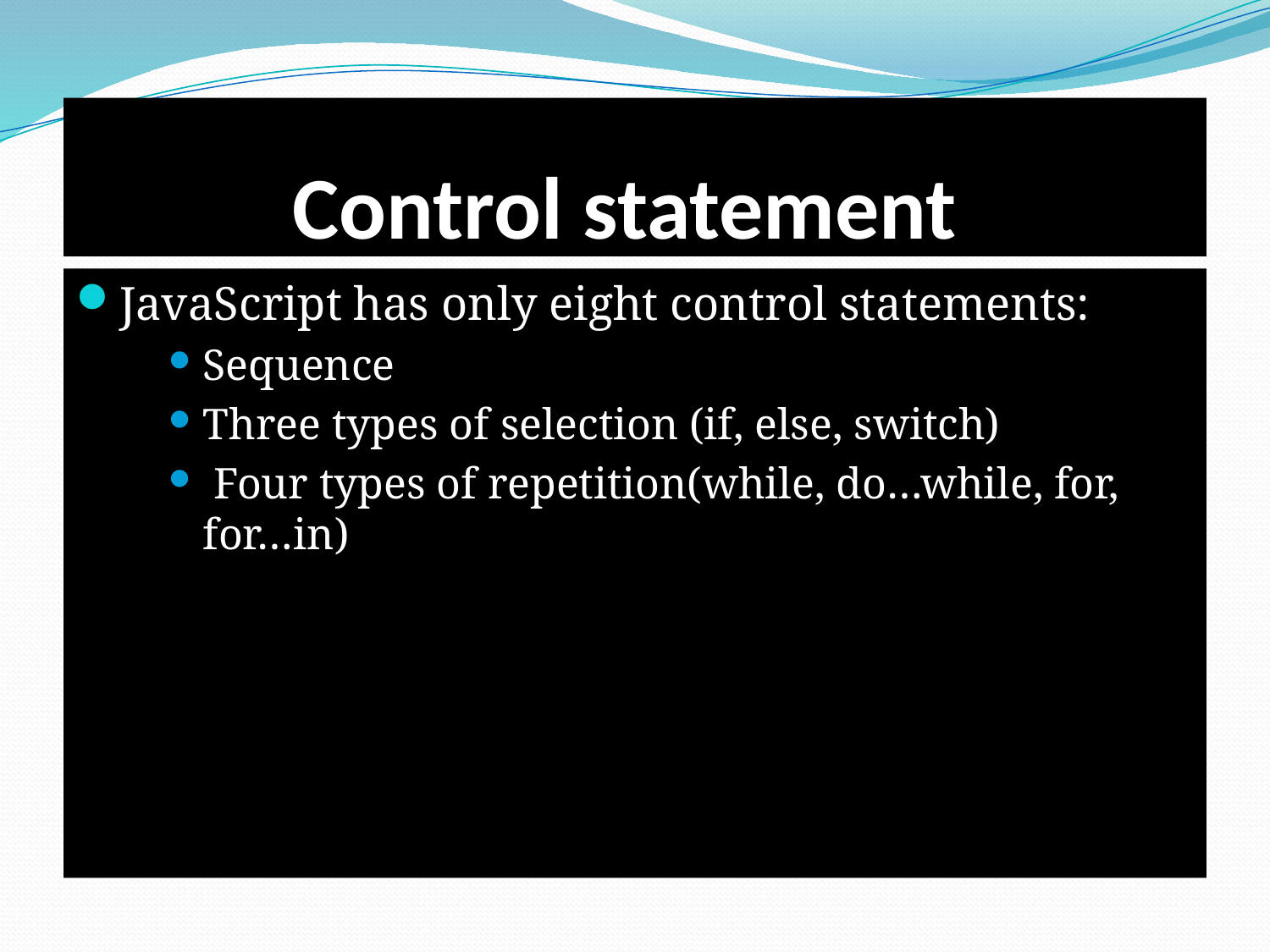

# Control statement
JavaScript has only eight control statements:
Sequence
Three types of selection (if, else, switch)
 Four types of repetition(while, do…while, for, for…in)